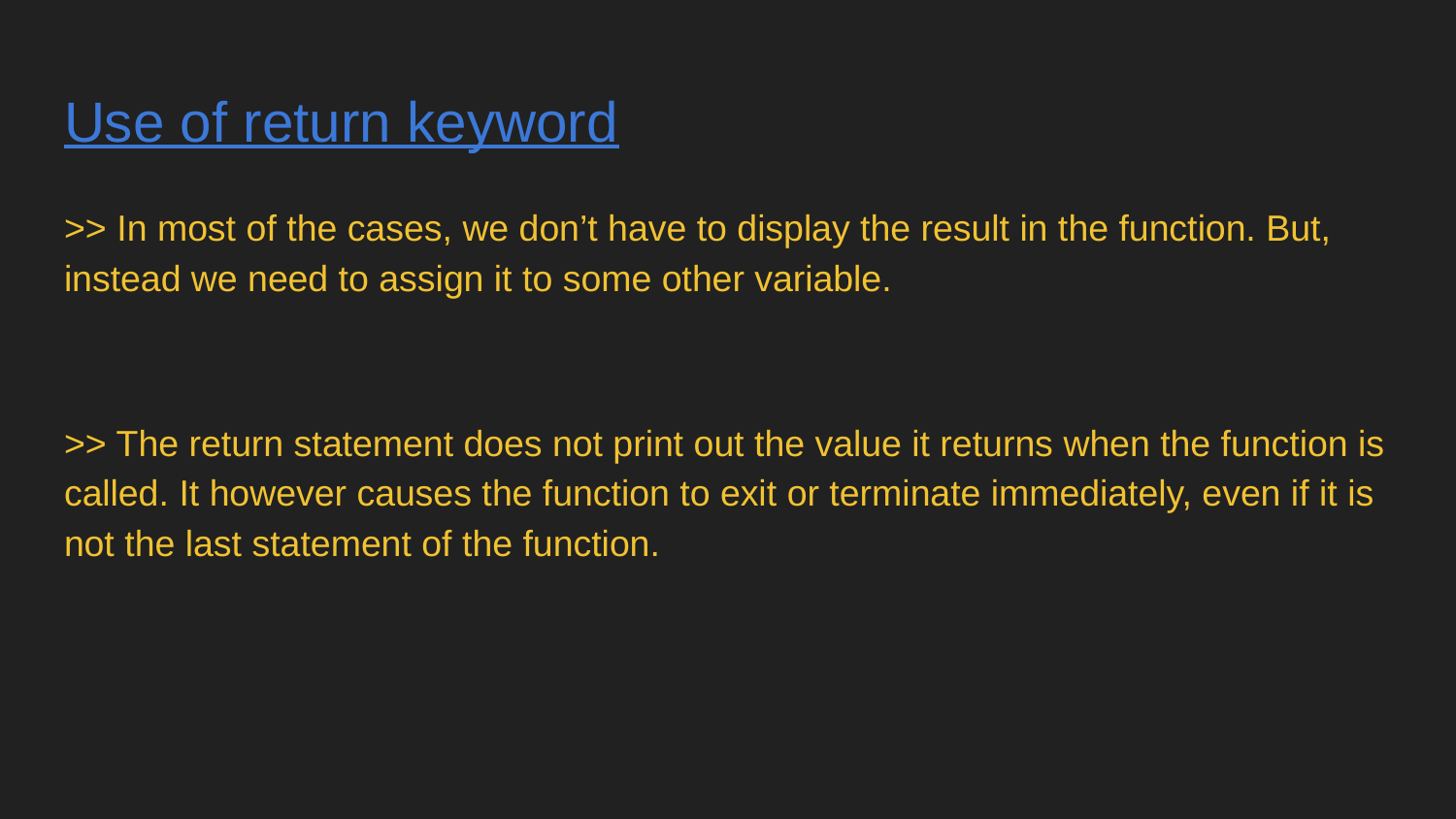

# Use of return keyword
>> In most of the cases, we don’t have to display the result in the function. But, instead we need to assign it to some other variable.

>> The return statement does not print out the value it returns when the function is called. It however causes the function to exit or terminate immediately, even if it is not the last statement of the function.